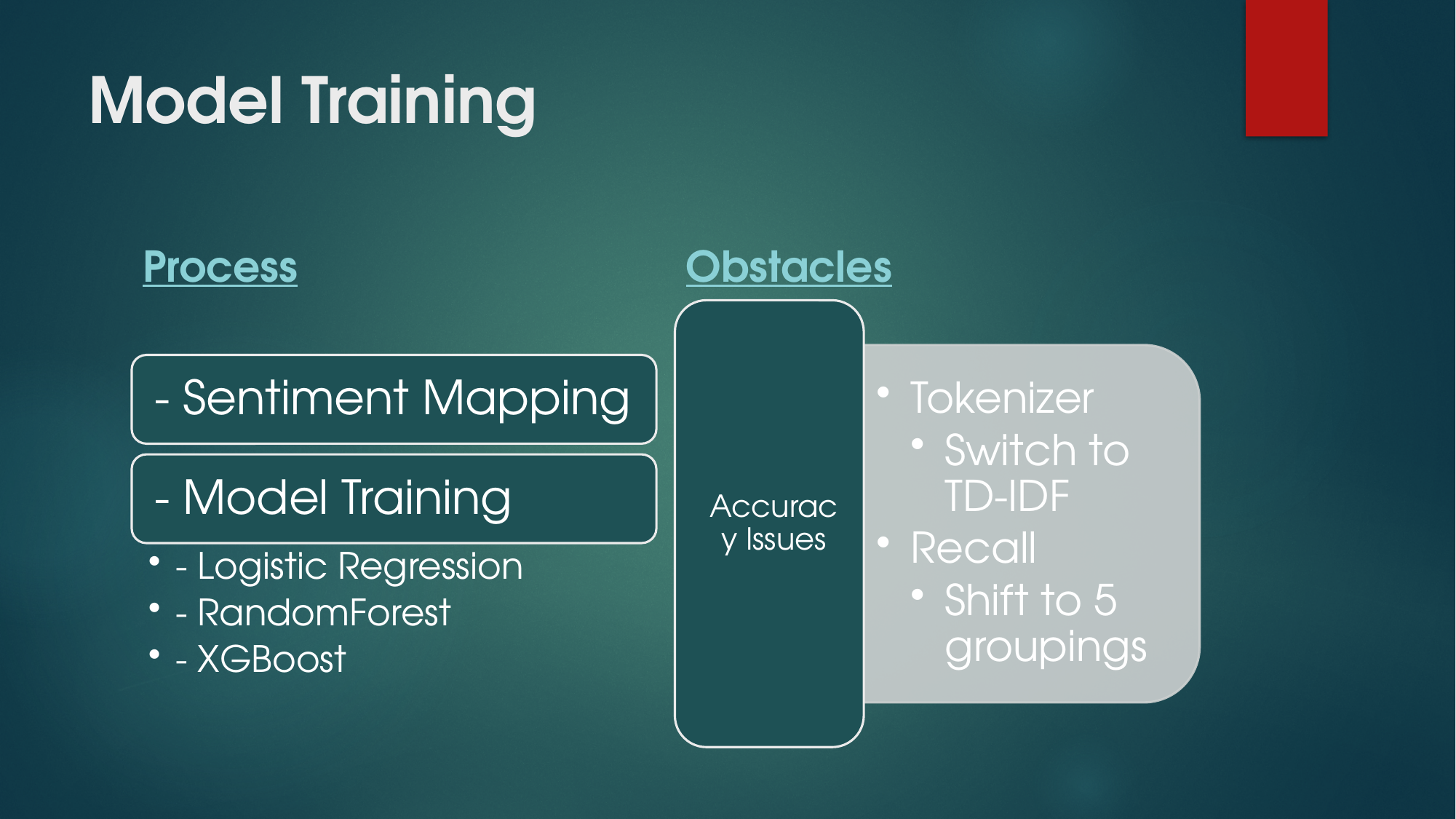

# Model Training
Process
Obstacles
- Sentiment Mapping
- Model Training
- Logistic Regression
- RandomForest
- XGBoost
Tokenizer
Switch to TD-IDF
Recall
Shift to 5 groupings
Accuracy Issues